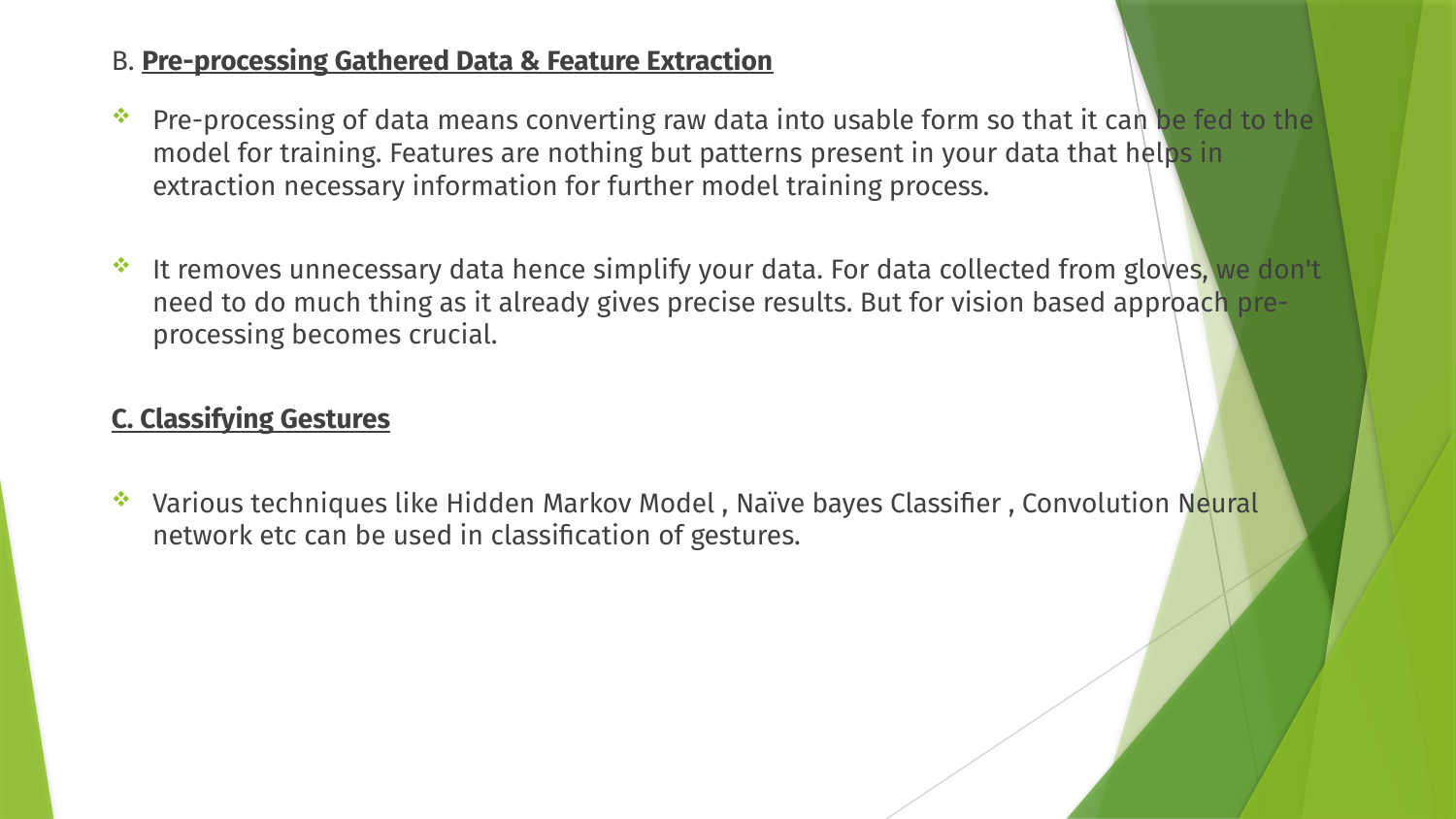

B. Pre-processing Gathered Data & Feature Extraction
Pre-processing of data means converting raw data into usable form so that it can be fed to the model for training. Features are nothing but patterns present in your data that helps in extraction necessary information for further model training process.
It removes unnecessary data hence simplify your data. For data collected from gloves, we don't need to do much thing as it already gives precise results. But for vision based approach pre-processing becomes crucial.
C. Classifying Gestures
Various techniques like Hidden Markov Model , Naïve bayes Classifier , Convolution Neural network etc can be used in classification of gestures.